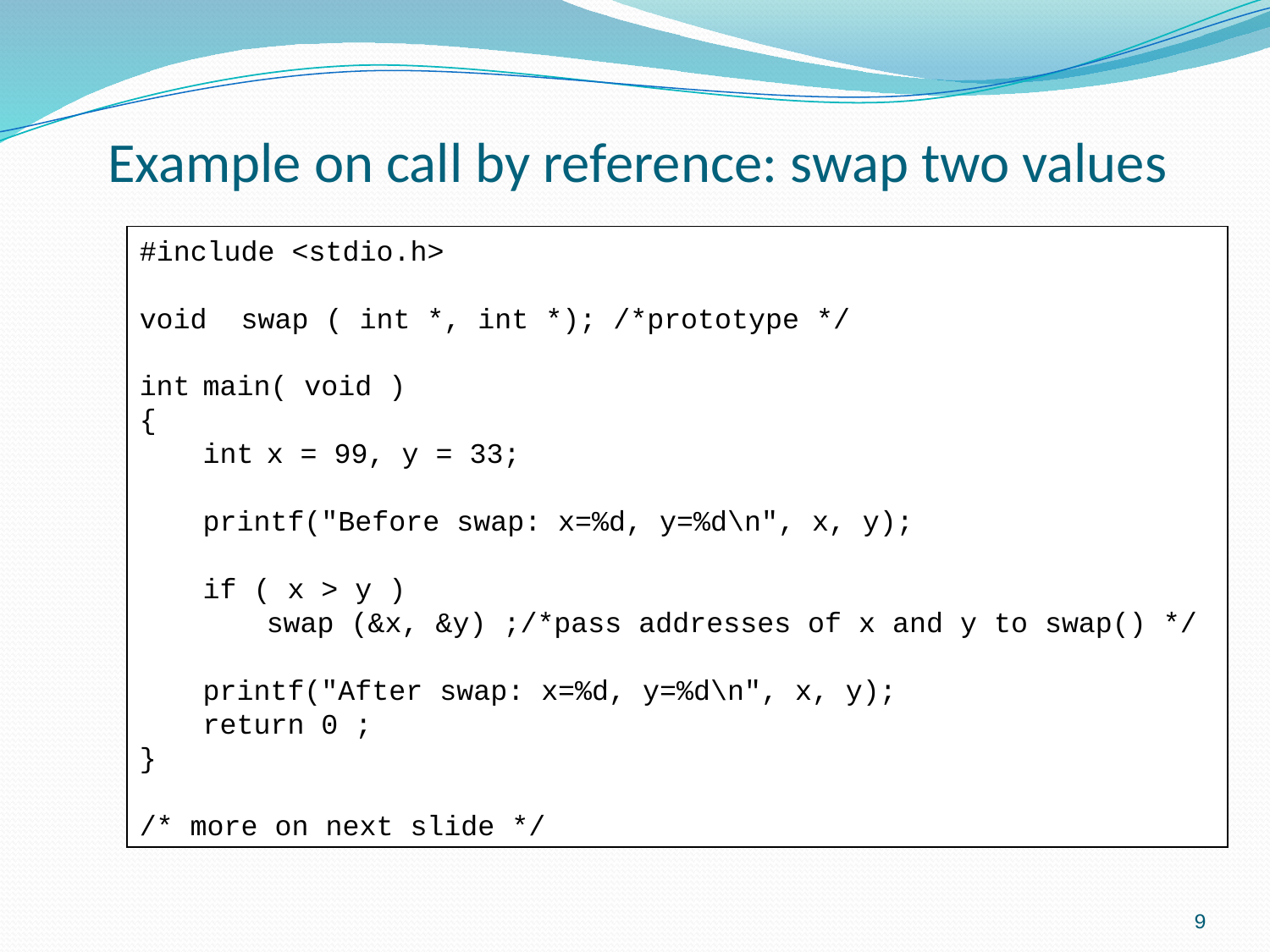

Example on call by reference: swap two values
#include <stdio.h>

void  swap ( int *, int *); /*prototype */

int	main( void )
{
	int	x = 99, y = 33;

	printf("Before swap: x=%d, y=%d\n", x, y);

	if ( x > y )
		swap (&x, &y) ;/*pass addresses of x and y to swap() */

	printf("After swap: x=%d, y=%d\n", x, y);
	return 0 ;
}

/* more on next slide */
9